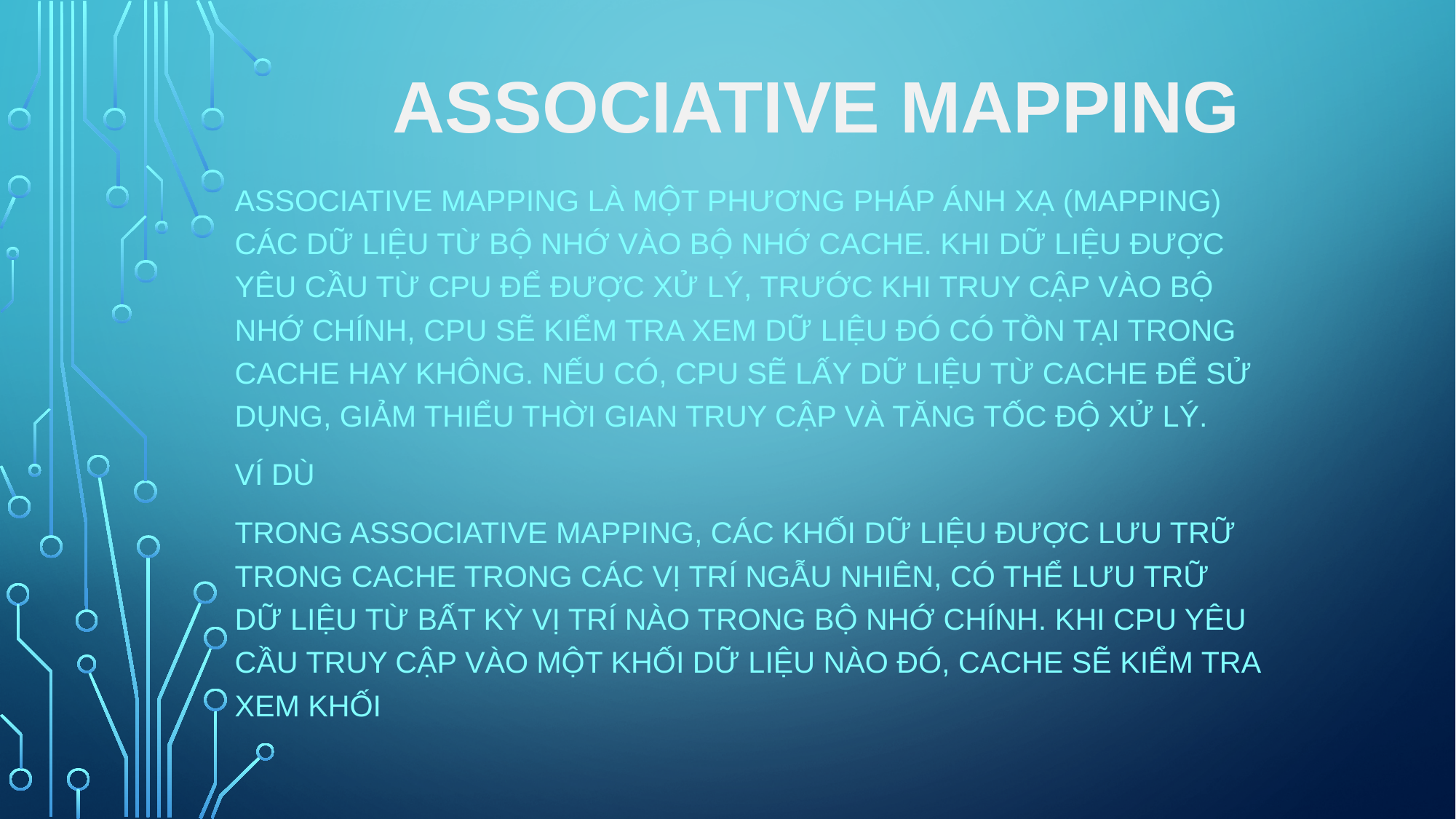

# Associative Mapping
Associative Mapping là một phương pháp ánh xạ (mapping) các dữ liệu từ bộ nhớ vào bộ nhớ cache. Khi dữ liệu được yêu cầu từ CPU để được xử lý, trước khi truy cập vào bộ nhớ chính, CPU sẽ kiểm tra xem dữ liệu đó có tồn tại trong cache hay không. Nếu có, CPU sẽ lấy dữ liệu từ cache để sử dụng, giảm thiểu thời gian truy cập và tăng tốc độ xử lý.
Ví dù
Trong Associative Mapping, các khối dữ liệu được lưu trữ trong cache trong các vị trí ngẫu nhiên, có thể lưu trữ dữ liệu từ bất kỳ vị trí nào trong bộ nhớ chính. Khi CPU yêu cầu truy cập vào một khối dữ liệu nào đó, cache sẽ kiểm tra xem khối